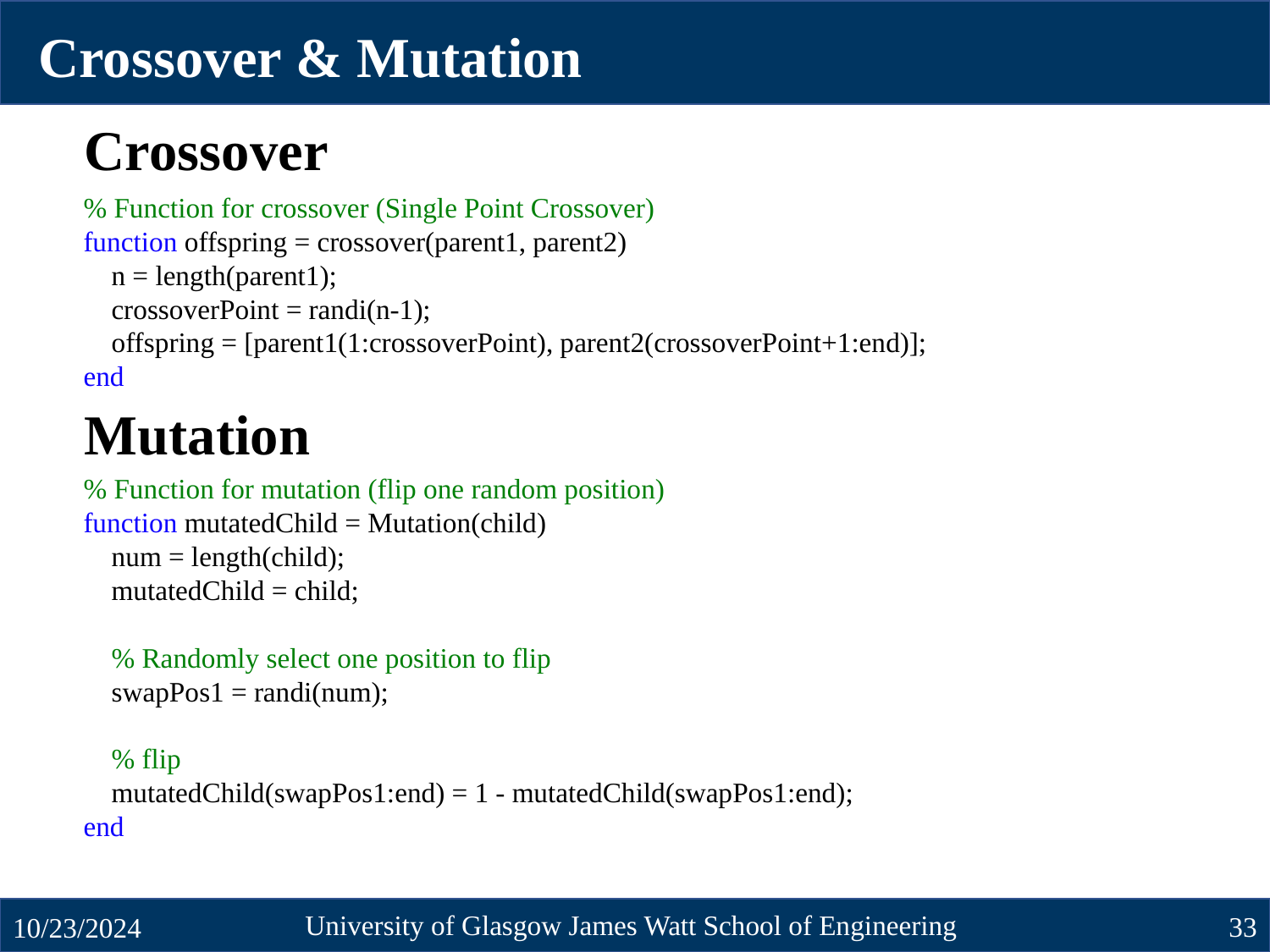

Crossover & Mutation
Crossover

% Function for crossover (Single Point Crossover)
function offspring = crossover(parent1, parent2)
    n = length(parent1);
    crossoverPoint = randi(n-1);
    offspring = [parent1(1:crossoverPoint), parent2(crossoverPoint+1:end)];
end
Mutation
% Function for mutation (flip one random position)
function mutatedChild = Mutation(child)
    num = length(child);
    mutatedChild = child;

    % Randomly select one position to flip
    swapPos1 = randi(num);

    % flip
    mutatedChild(swapPos1:end) = 1 - mutatedChild(swapPos1:end);
end
University of Glasgow James Watt School of Engineering
33
10/23/2024